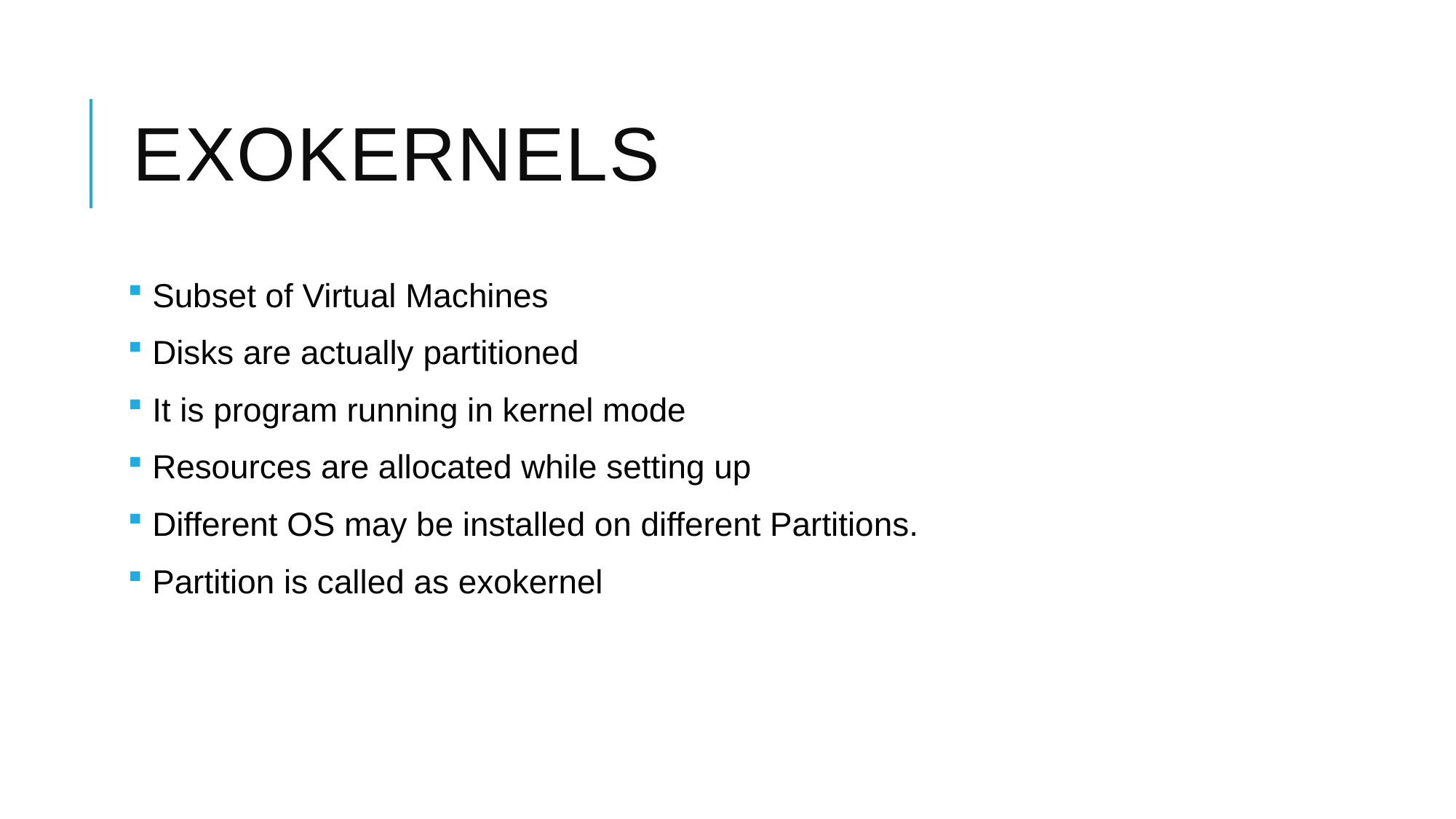

# Exokernels
 Subset of Virtual Machines
 Disks are actually partitioned
 It is program running in kernel mode
 Resources are allocated while setting up
 Different OS may be installed on different Partitions.
 Partition is called as exokernel